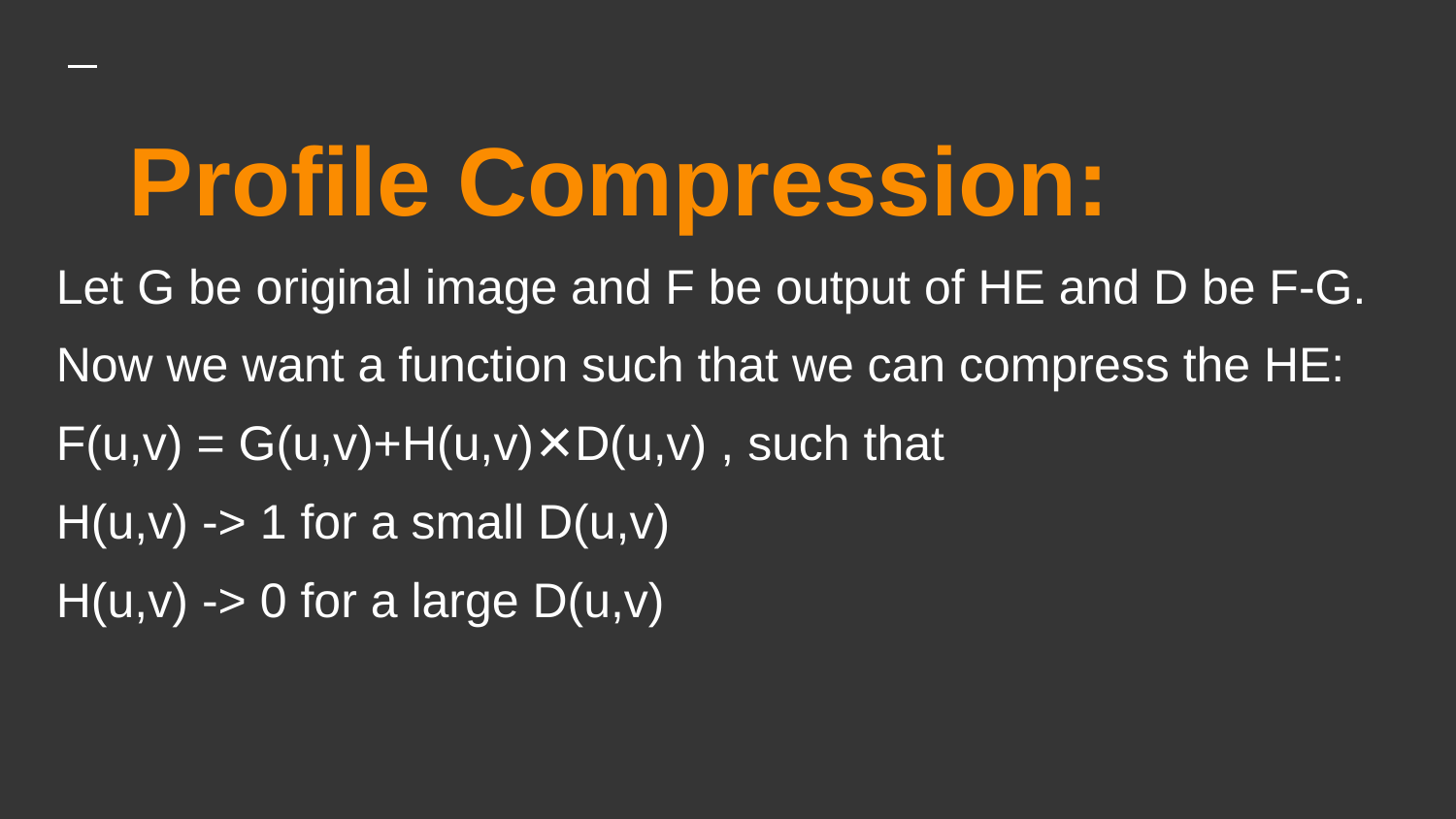

# Profile Compression:
Let G be original image and F be output of HE and D be F-G.
Now we want a function such that we can compress the HE:
F(u,v) = G(u,v)+H(u,v)✕D(u,v) , such that
H(u,v) -> 1 for a small D(u,v)
H(u,v) -> 0 for a large D(u,v)